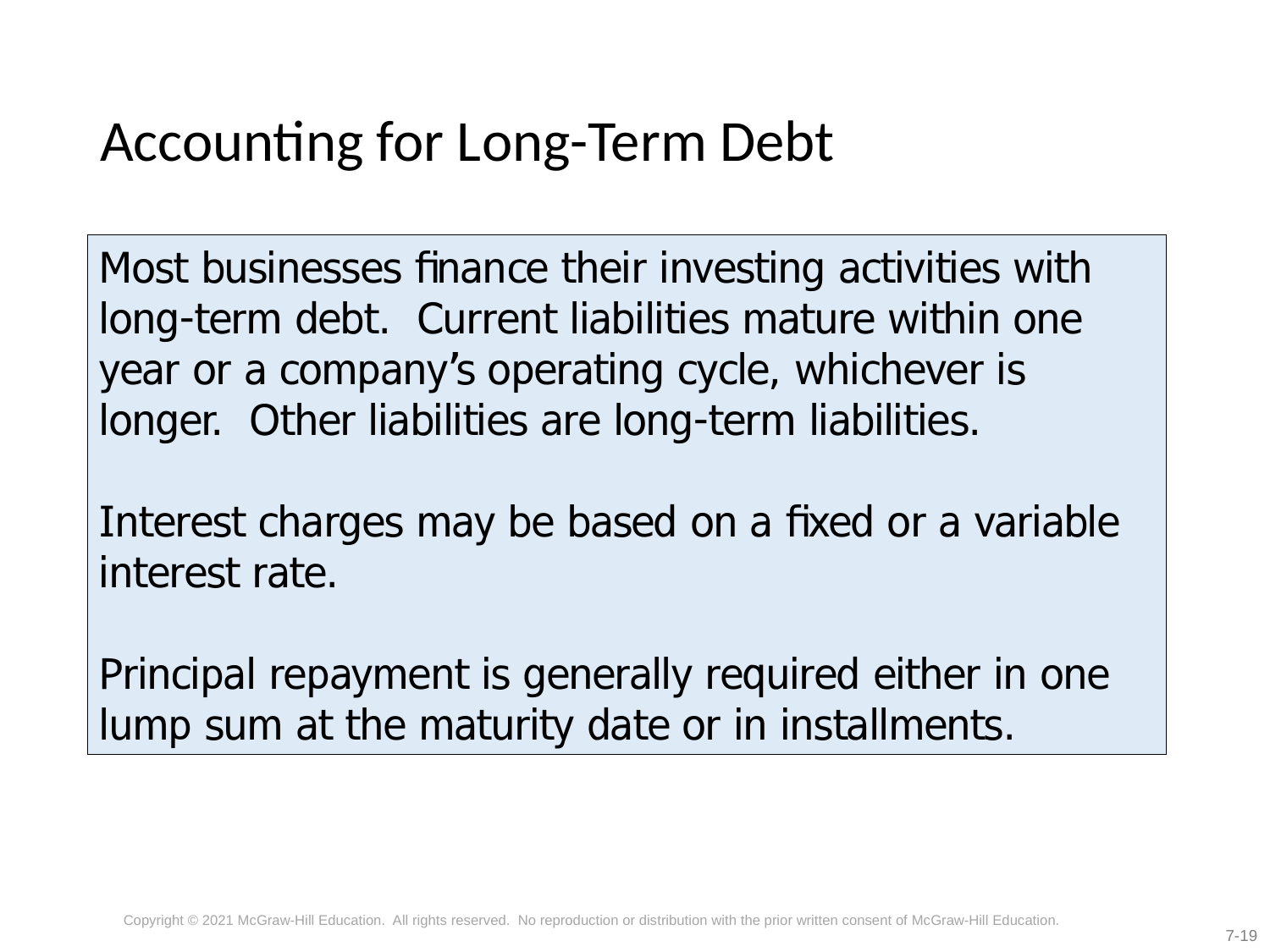

# Accounting for Long-Term Debt
Most businesses finance their investing activities with long-term debt.  Current liabilities mature within one year or a company’s operating cycle, whichever is longer.  Other liabilities are long-term liabilities.

Interest charges may be based on a fixed or a variable interest rate.

Principal repayment is generally required either in one lump sum at the maturity date or in installments.